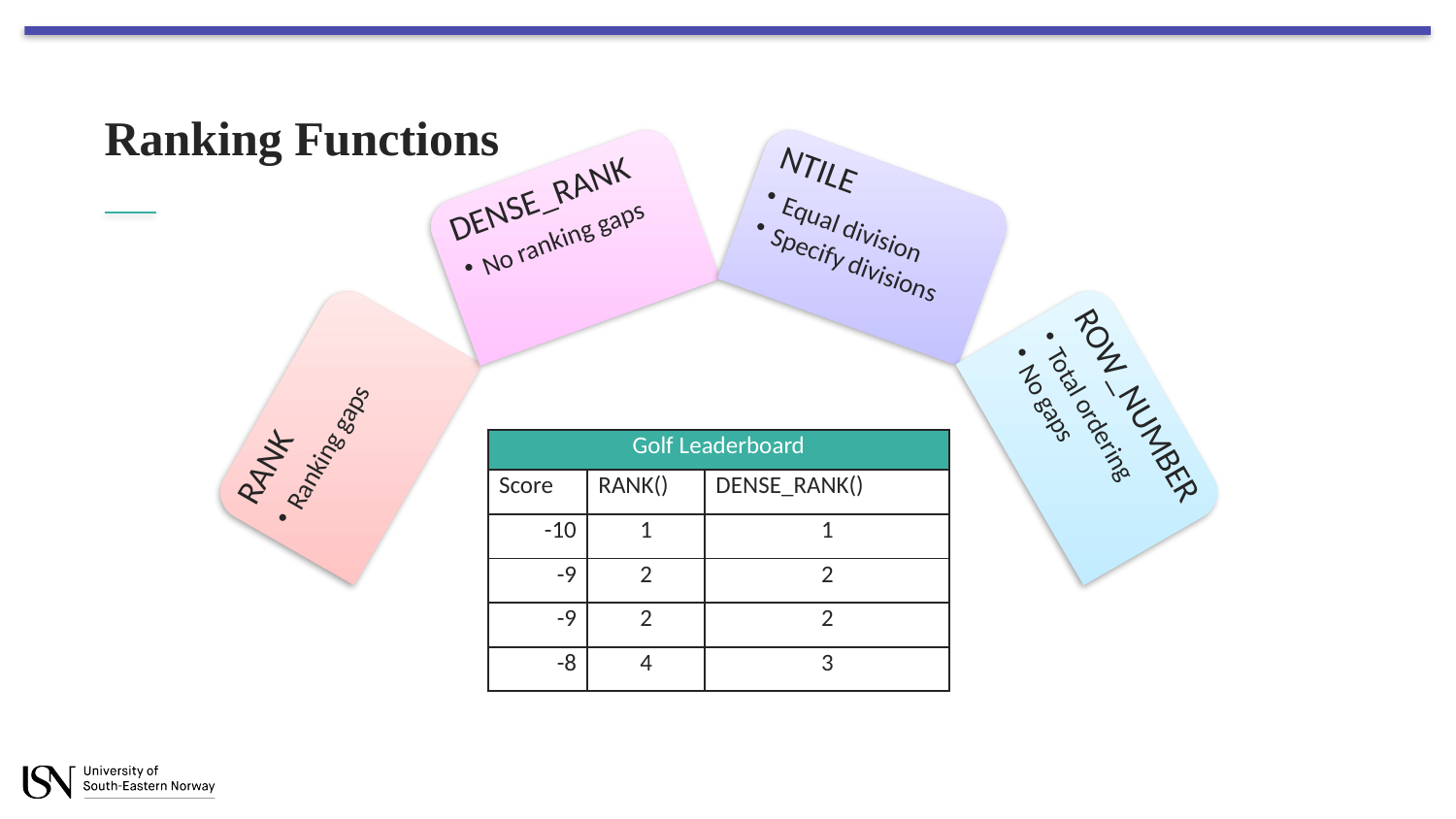

# Ranking Functions
RANK
Ranking gaps
DENSE_RANK
No ranking gaps
NTILE
Equal division
Specify divisions
ROW_NUMBER
Total ordering
No gaps
| Golf Leaderboard |  |  |
| --- | --- | --- |
| Score | RANK() | DENSE\_RANK() |
| -10 | 1 | 1 |
| -9 | 2 | 2 |
| -9 | 2 | 2 |
| -8 | 4 | 3 |